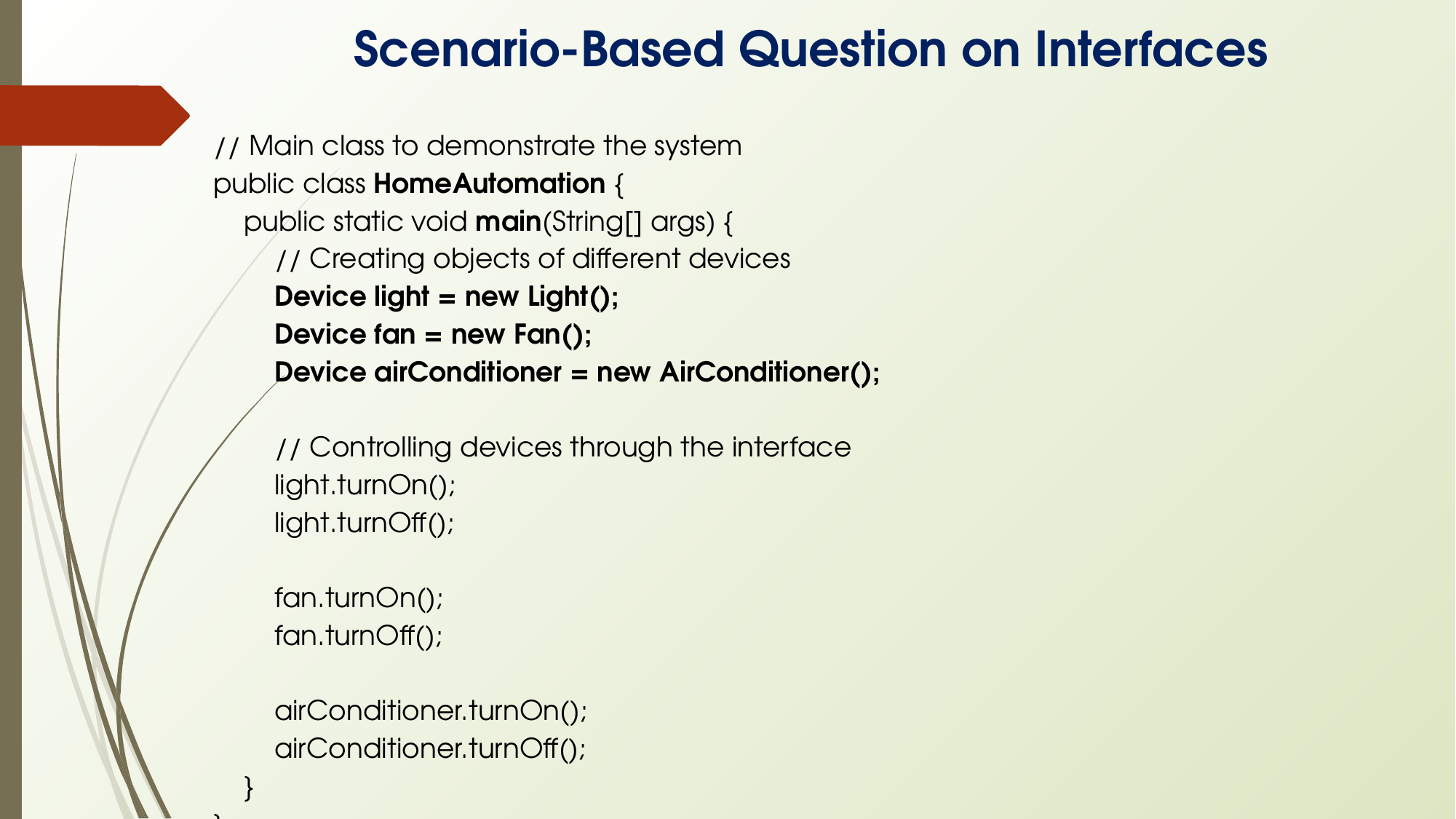

Scenario-Based Question on Interfaces

// Main class to demonstrate the system
public class HomeAutomation {
    public static void main(String[] args) {
        // Creating objects of different devices
        Device light = new Light();
        Device fan = new Fan();
        Device airConditioner = new AirConditioner();

        // Controlling devices through the interface
        light.turnOn();
        light.turnOff();

        fan.turnOn();
        fan.turnOff();

        airConditioner.turnOn();
        airConditioner.turnOff();
    }
}